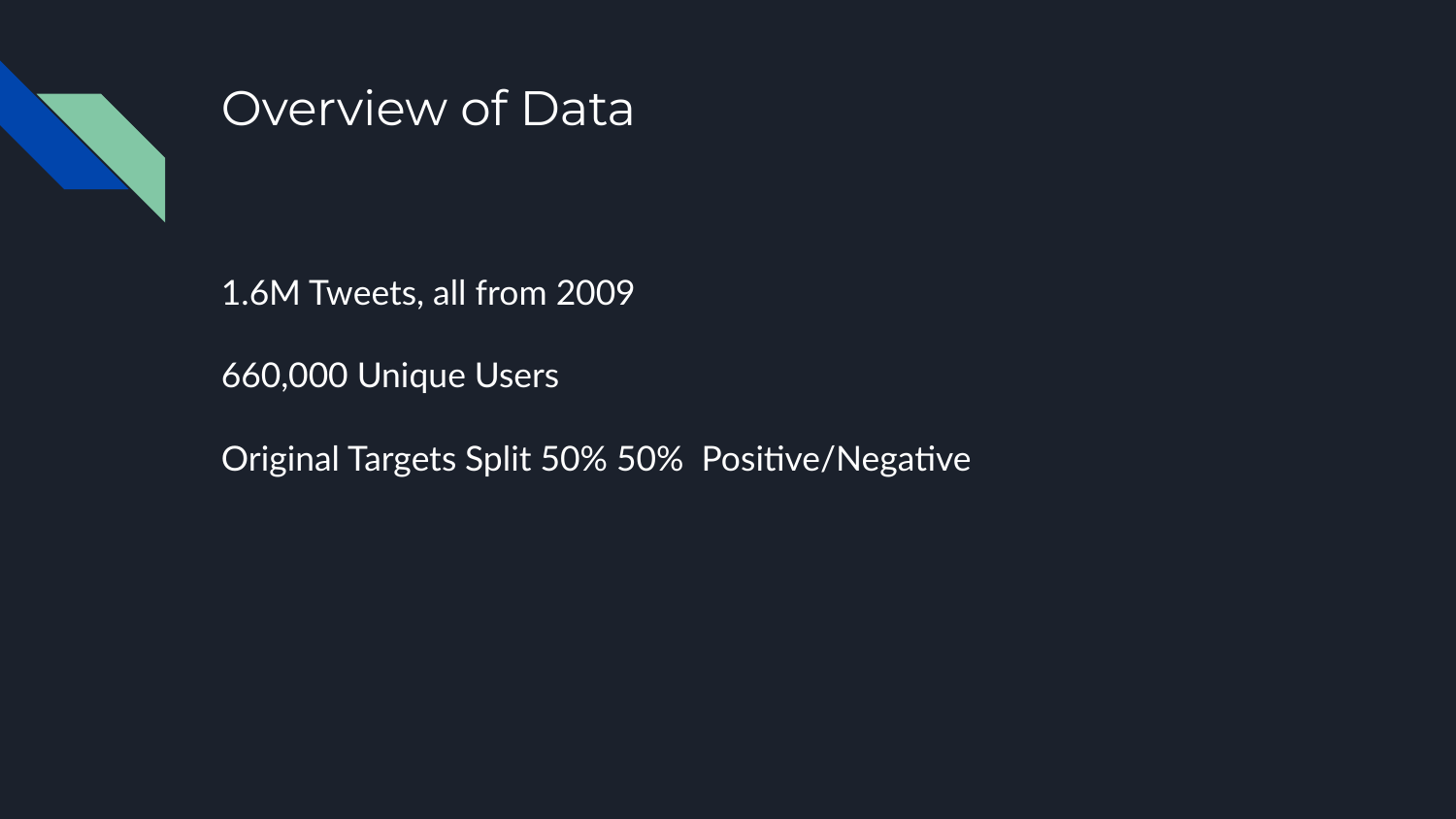

# Overview of Data
1.6M Tweets, all from 2009

660,000 Unique Users

Original Targets Split 50% 50%  Positive/Negative